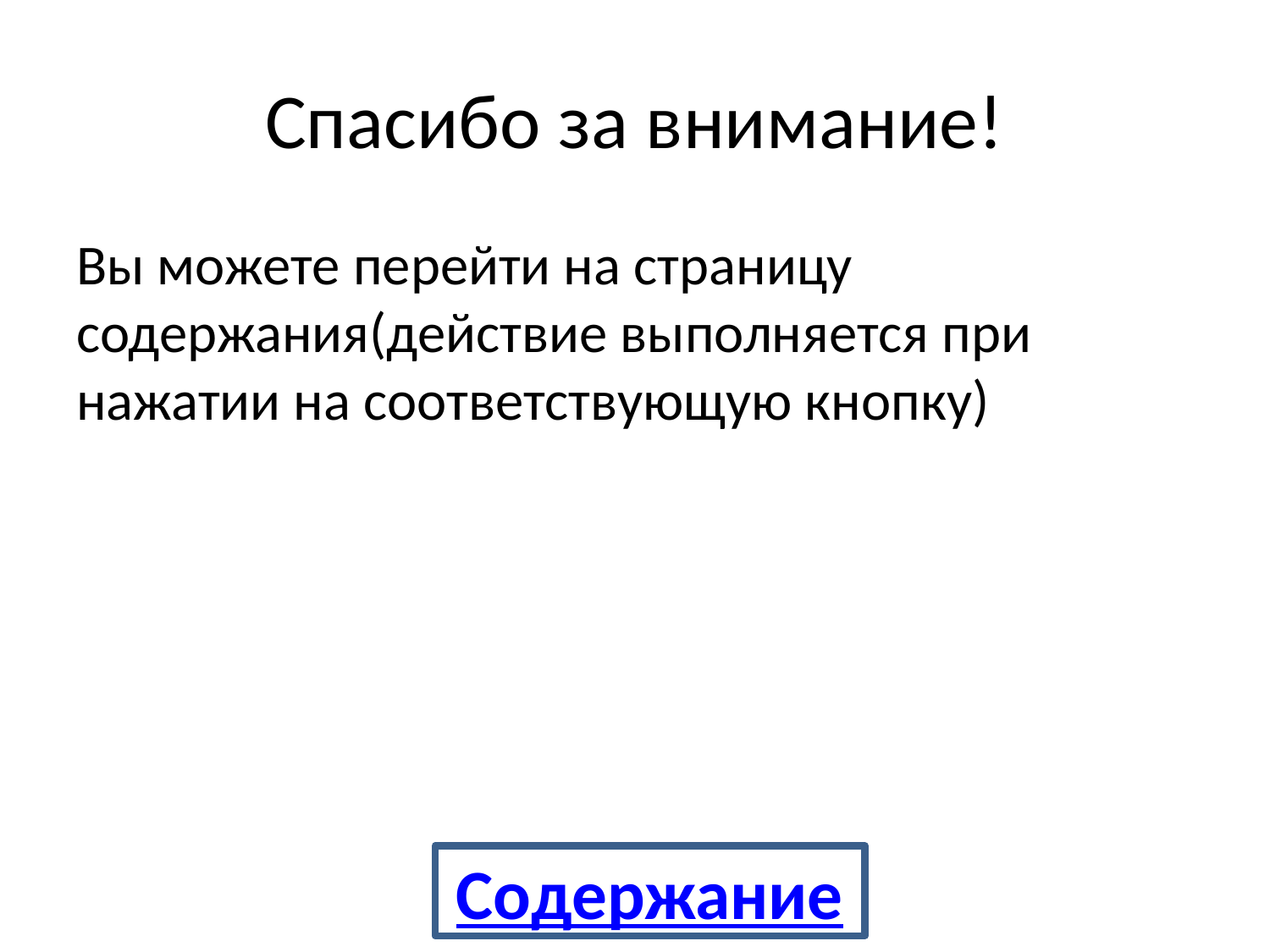

# Спасибо за внимание!
Вы можете перейти на страницу содержания(действие выполняется при нажатии на соответствующую кнопку)
Содержание